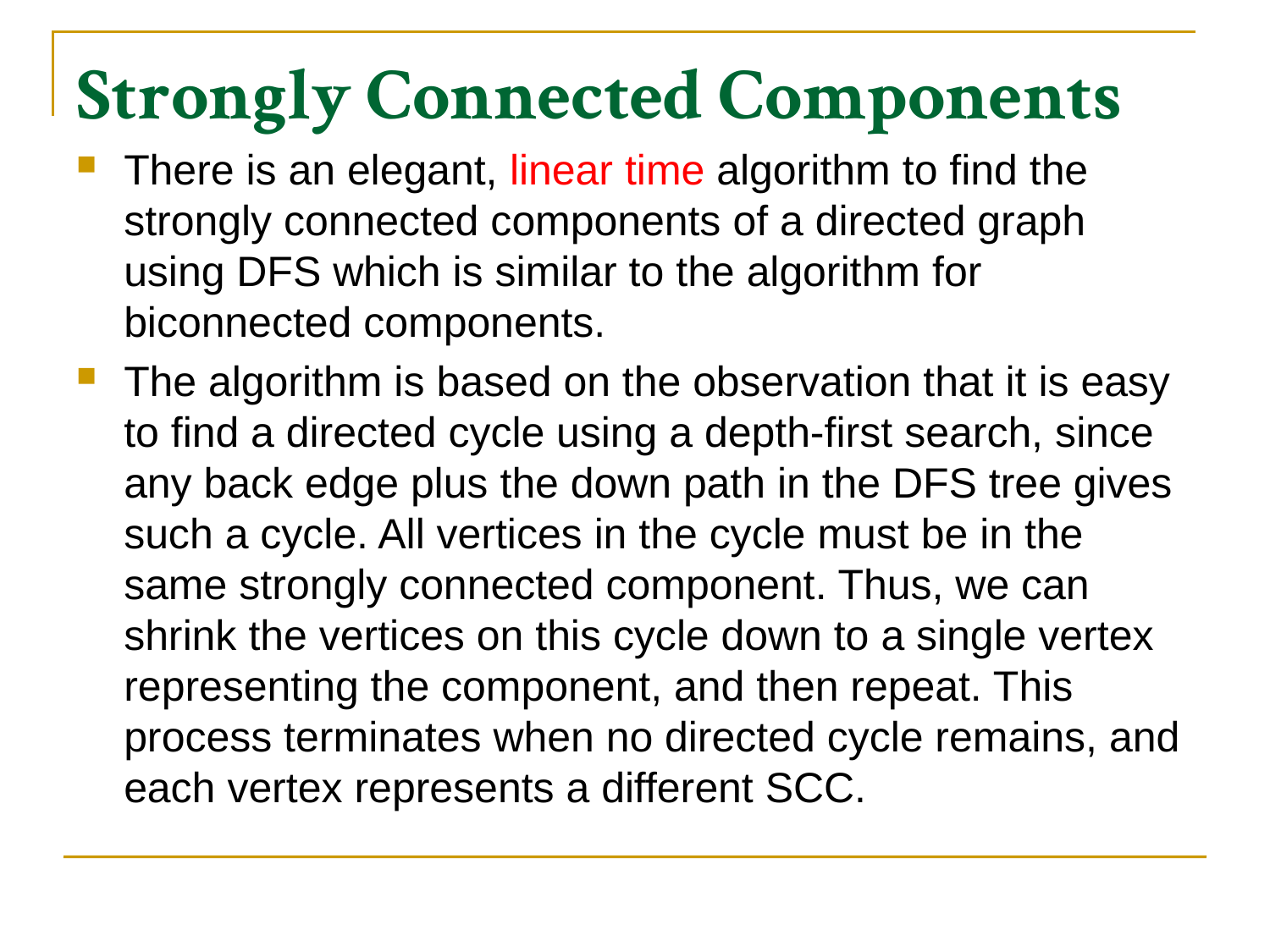

# Strongly Connected Components
There is an elegant, linear time algorithm to find the strongly connected components of a directed graph using DFS which is similar to the algorithm for biconnected components.
The algorithm is based on the observation that it is easy to find a directed cycle using a depth-first search, since any back edge plus the down path in the DFS tree gives such a cycle. All vertices in the cycle must be in the same strongly connected component. Thus, we can shrink the vertices on this cycle down to a single vertex representing the component, and then repeat. This process terminates when no directed cycle remains, and each vertex represents a different SCC.